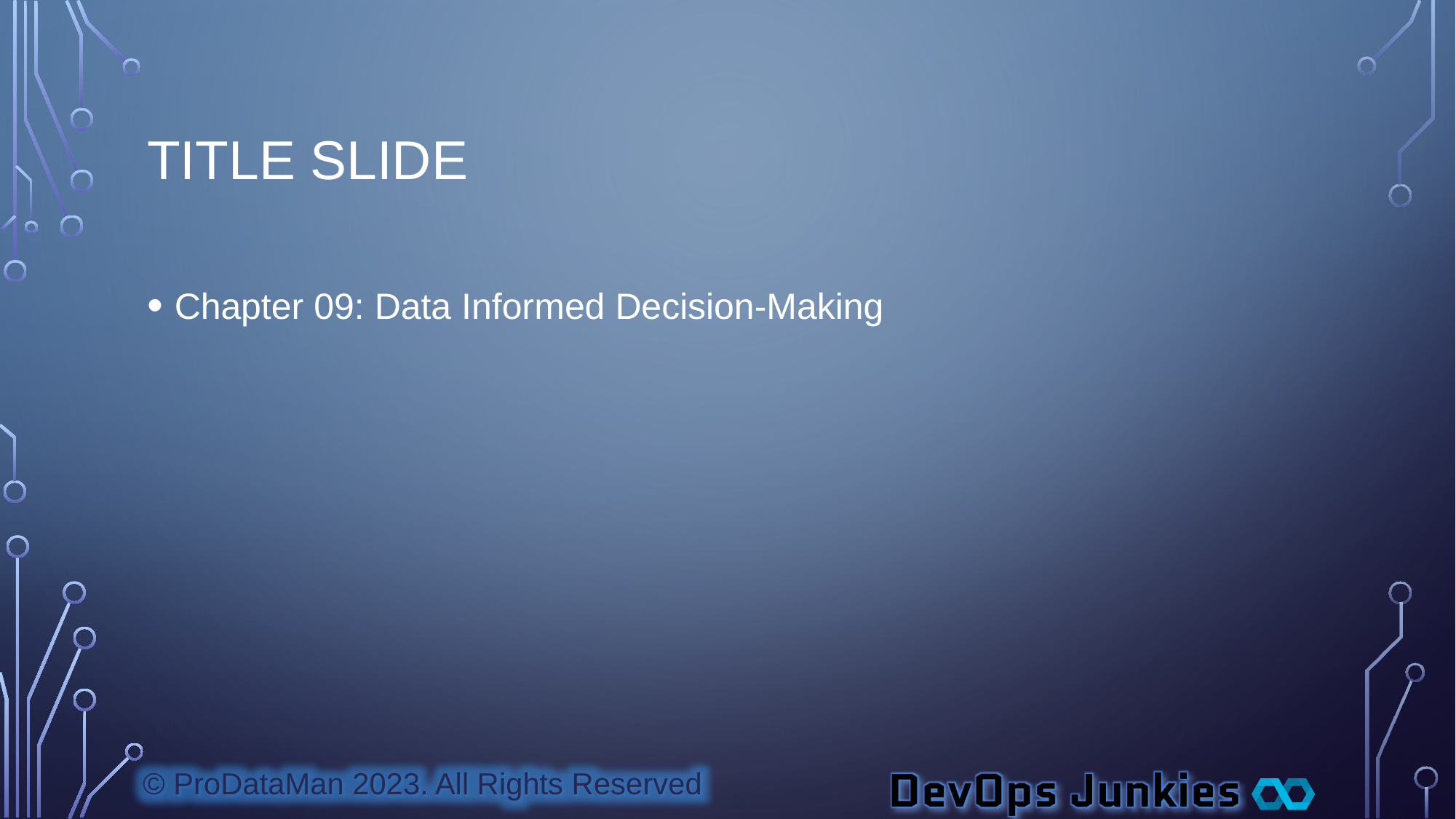

# Title Slide
Chapter 09: Data Informed Decision-Making